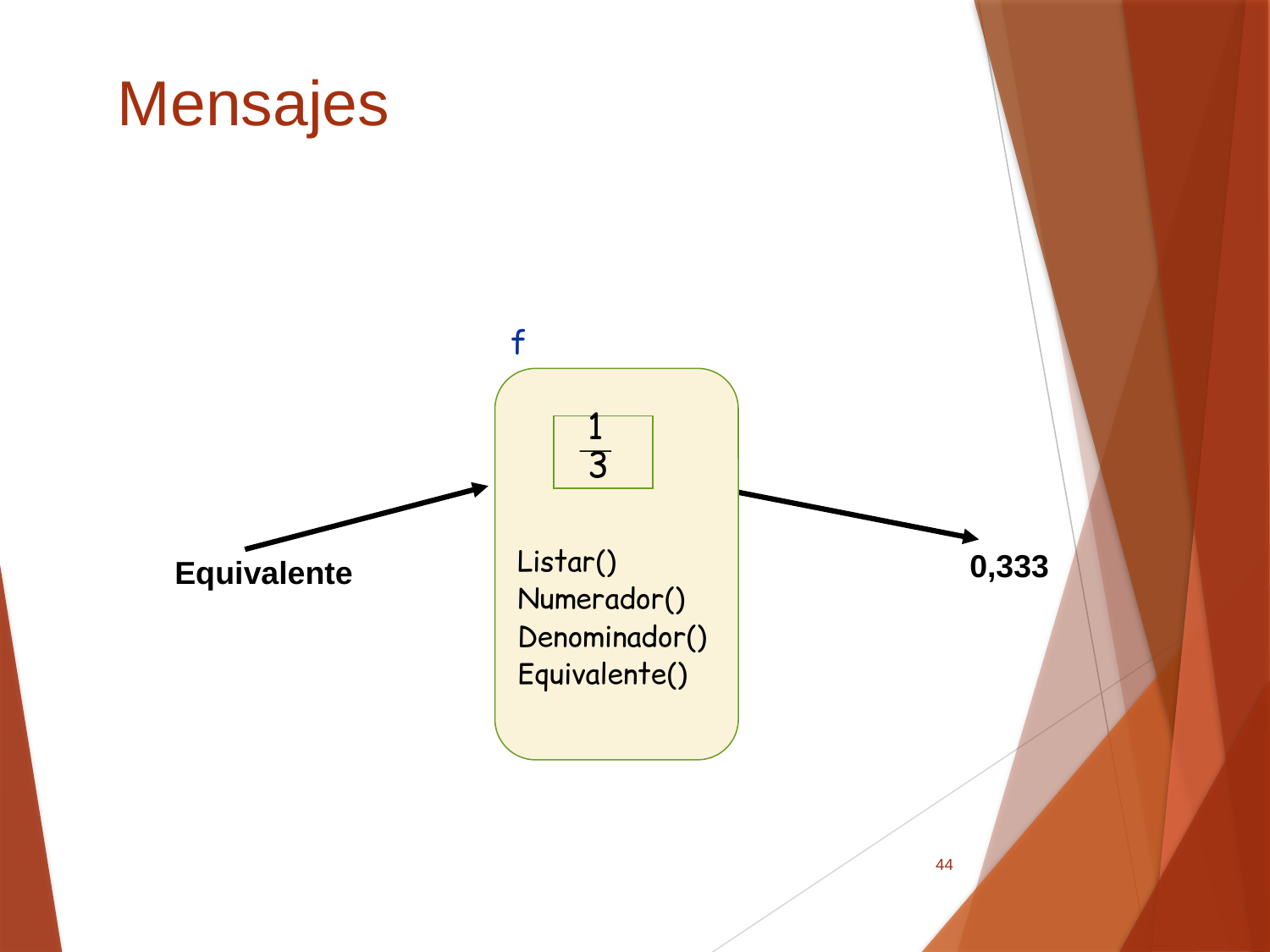

# Mensajes
f

  1
  3

 0,333
Equivalente
Listar()
Numerador()
Denominador()
Equivalente()
44